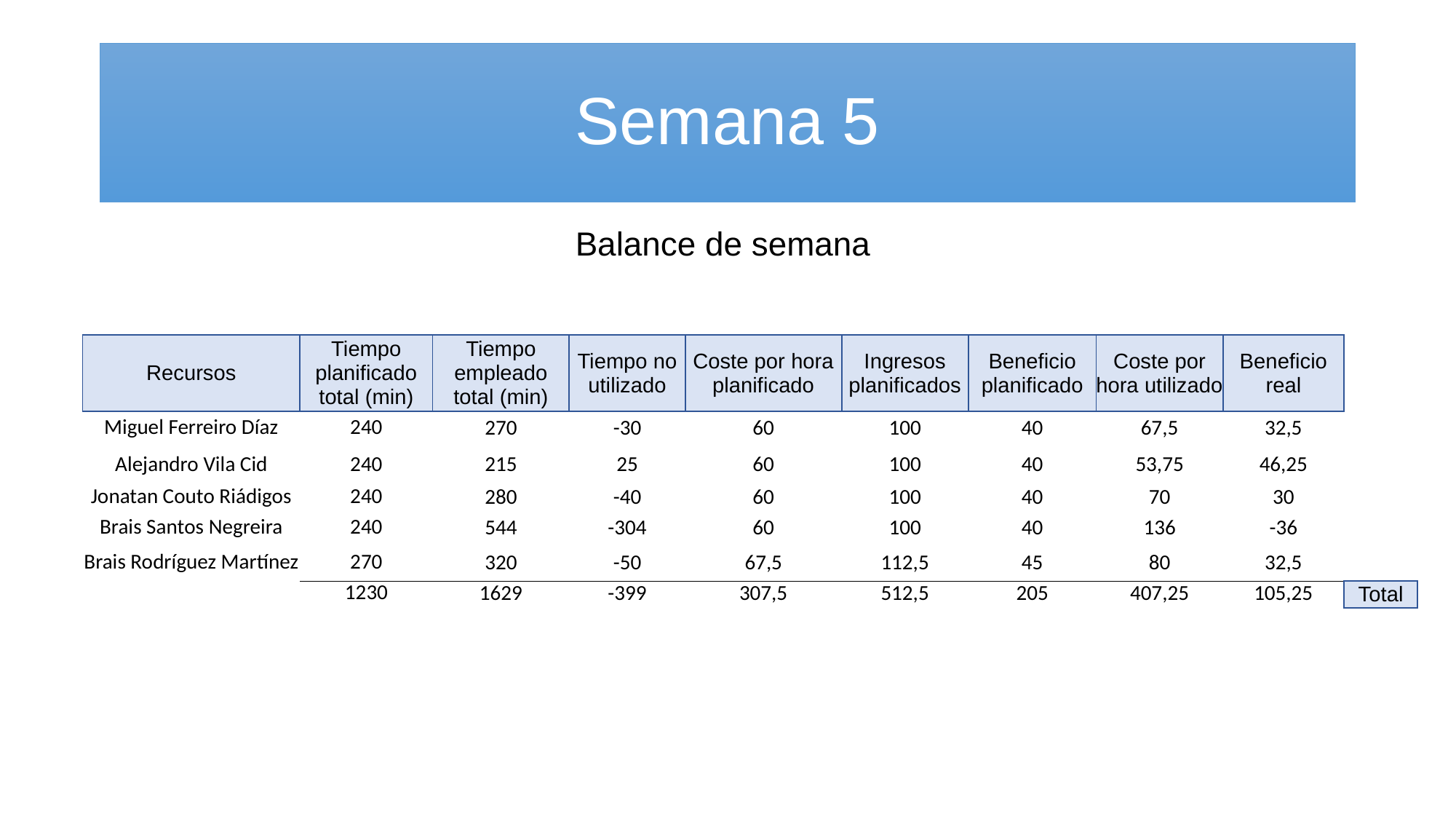

# Semana 5
Balance de semana
| Recursos | Tiempo planificado total (min) | Tiempo empleado total (min) | Tiempo no utilizado | Coste por hora planificado | Ingresos planificados | Beneficio planificado | Coste por hora utilizado | Beneficio real |  |
| --- | --- | --- | --- | --- | --- | --- | --- | --- | --- |
| Miguel Ferreiro Díaz | 240 | 270 | -30 | 60 | 100 | 40 | 67,5 | 32,5 |  |
| Alejandro Vila Cid | 240 | 215 | 25 | 60 | 100 | 40 | 53,75 | 46,25 |  |
| Jonatan Couto Riádigos | 240 | 280 | -40 | 60 | 100 | 40 | 70 | 30 |  |
| Brais Santos Negreira | 240 | 544 | -304 | 60 | 100 | 40 | 136 | -36 |  |
| Brais Rodríguez Martínez | 270 | 320 | -50 | 67,5 | 112,5 | 45 | 80 | 32,5 |  |
|  | 1230 | 1629 | -399 | 307,5 | 512,5 | 205 | 407,25 | 105,25 | Total |